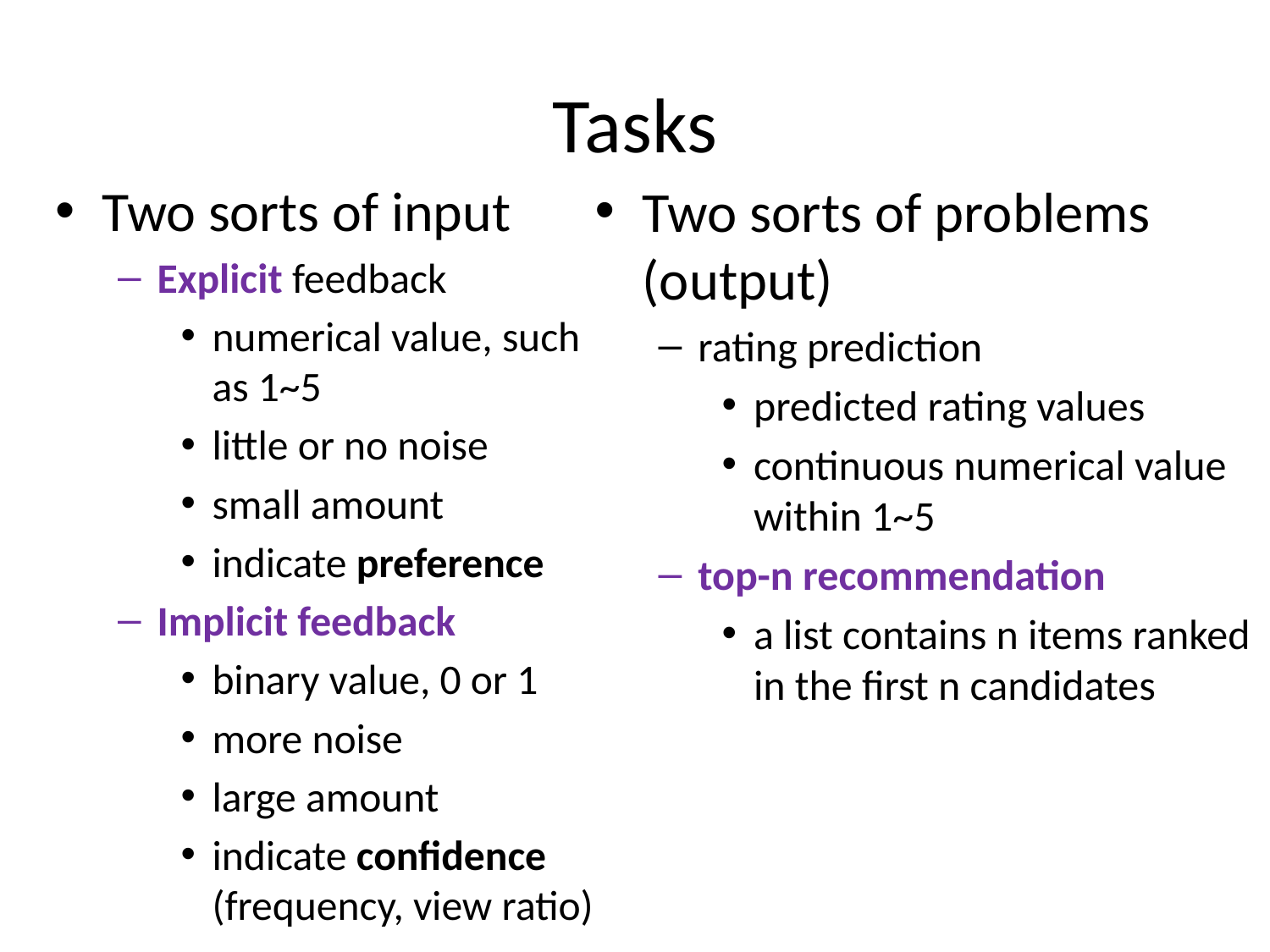

# Tasks
Two sorts of input
Explicit feedback
numerical value, such as 1~5
little or no noise
small amount
indicate preference
Implicit feedback
binary value, 0 or 1
more noise
large amount
indicate confidence (frequency, view ratio)

Two sorts of problems (output)
rating prediction
predicted rating values
continuous numerical value within 1~5
top-n recommendation
a list contains n items ranked in the first n candidates